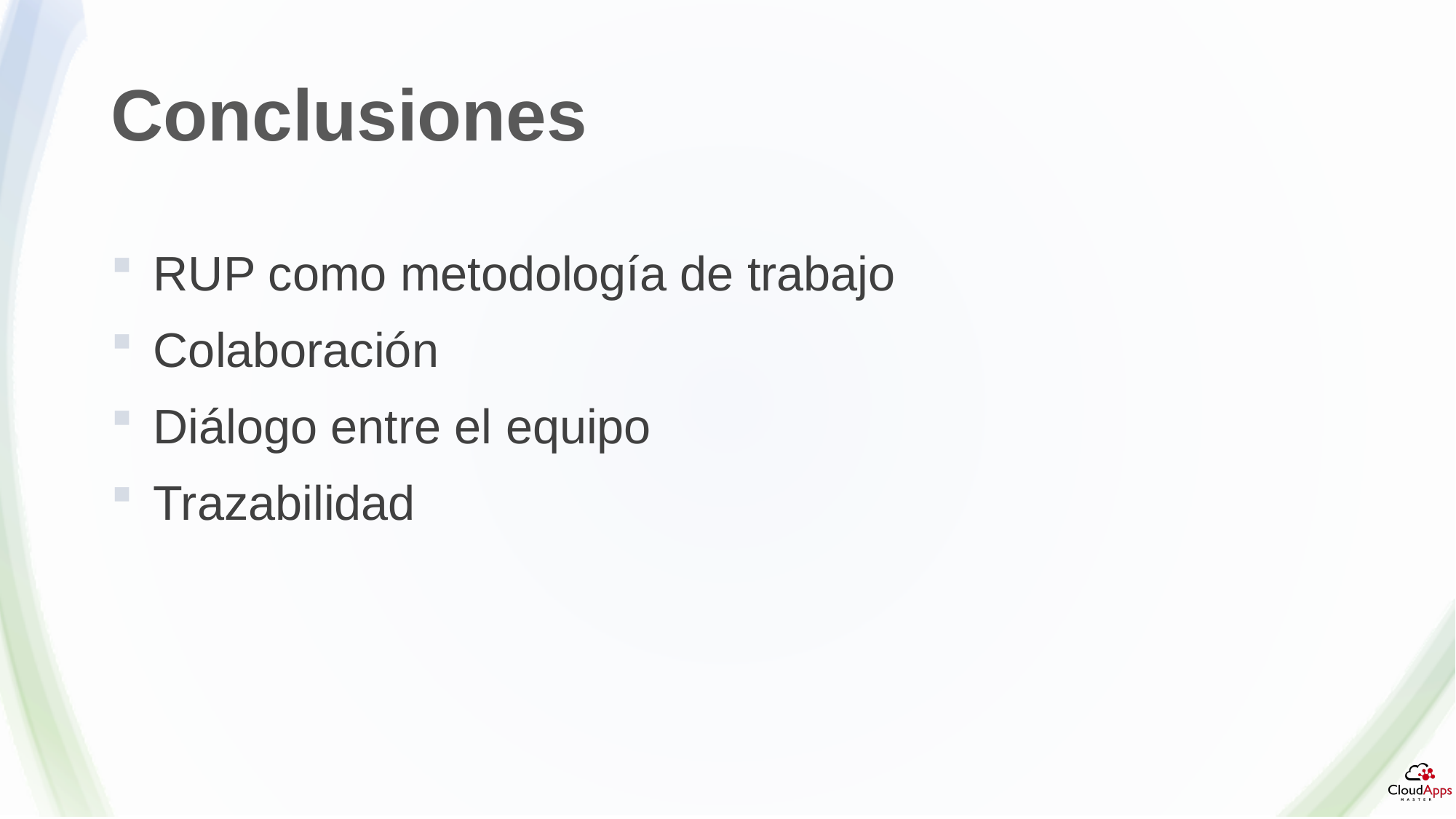

# Conclusiones
RUP como metodología de trabajo
Colaboración
Diálogo entre el equipo
Trazabilidad